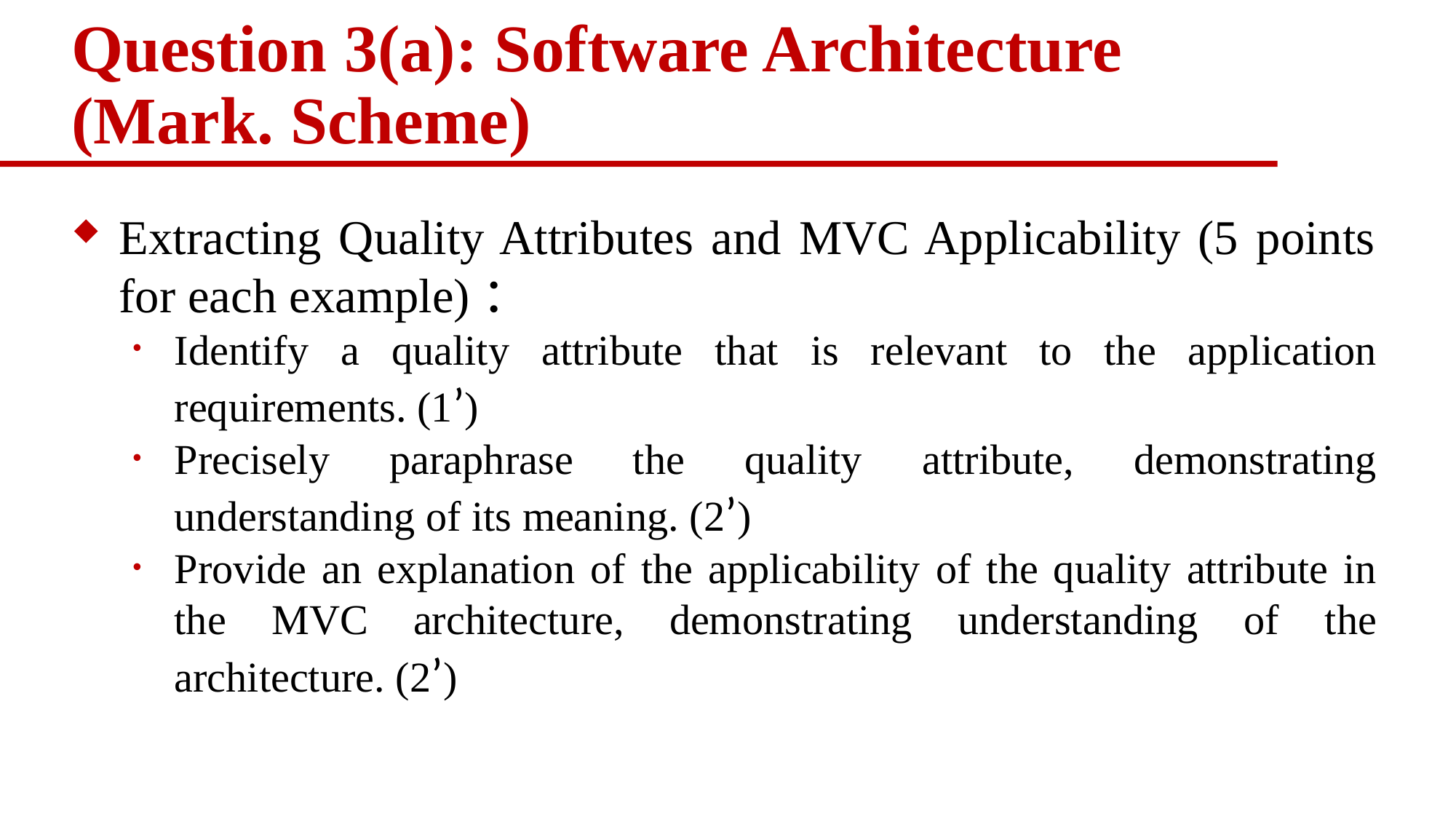

# Question 3(a): Software Architecture (Mark. Scheme)
Extracting Quality Attributes and MVC Applicability (5 points for each example)：
Identify a quality attribute that is relevant to the application requirements. (1’)
Precisely paraphrase the quality attribute, demonstrating understanding of its meaning. (2’)
Provide an explanation of the applicability of the quality attribute in the MVC architecture, demonstrating understanding of the architecture. (2’)